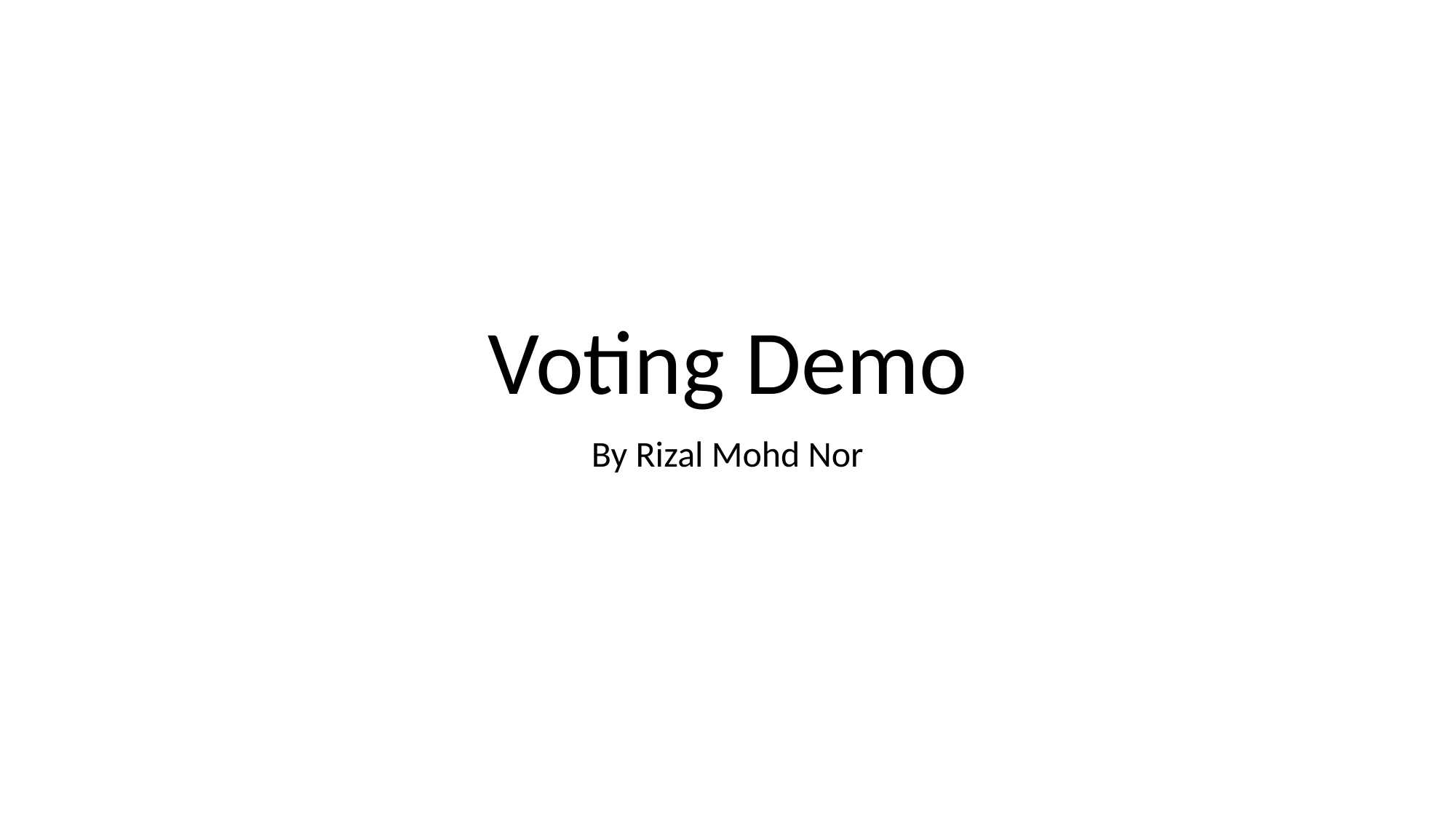

# Voting Demo
By Rizal Mohd Nor